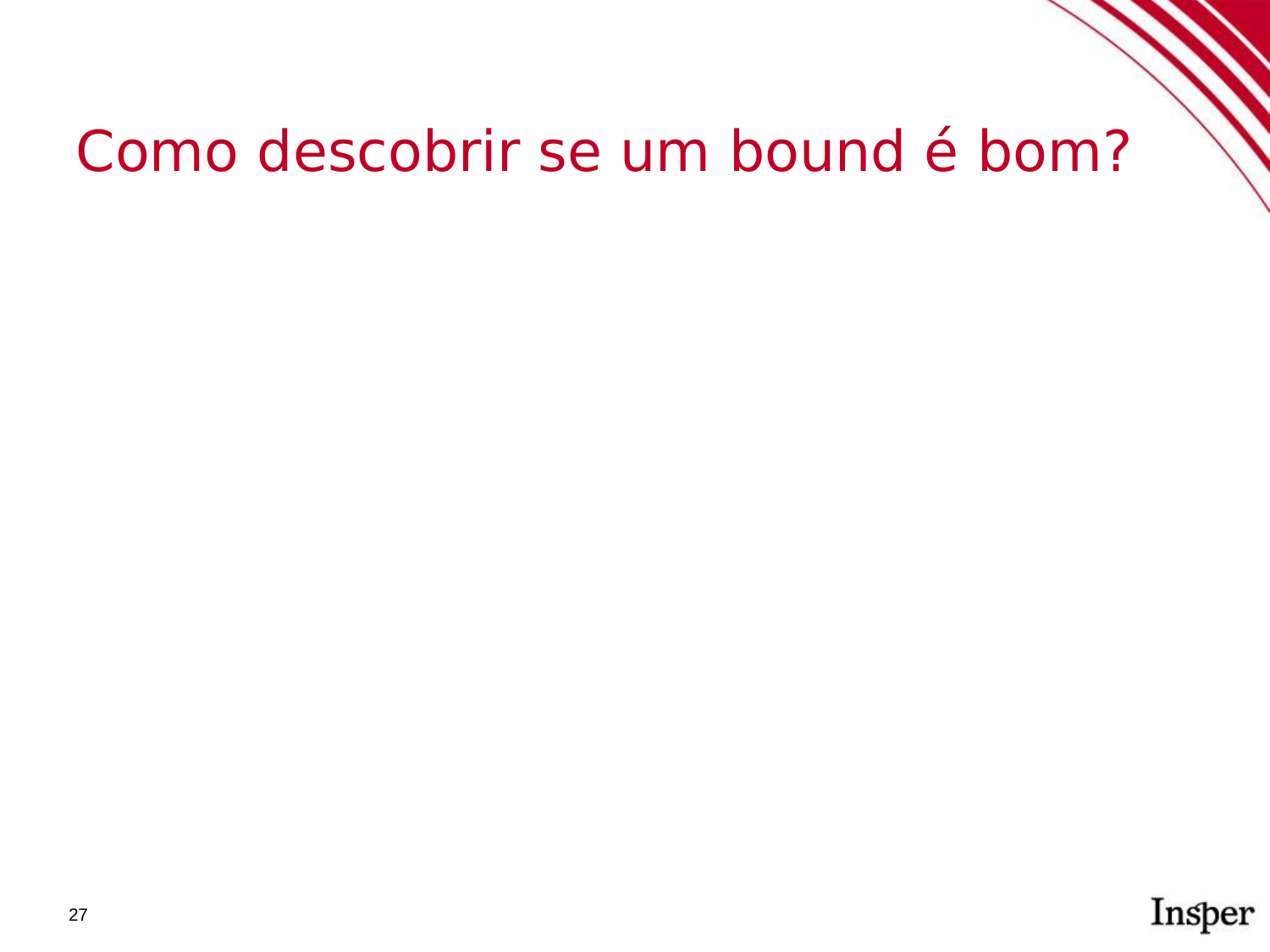

Como descobrir se um bound é bom?

27